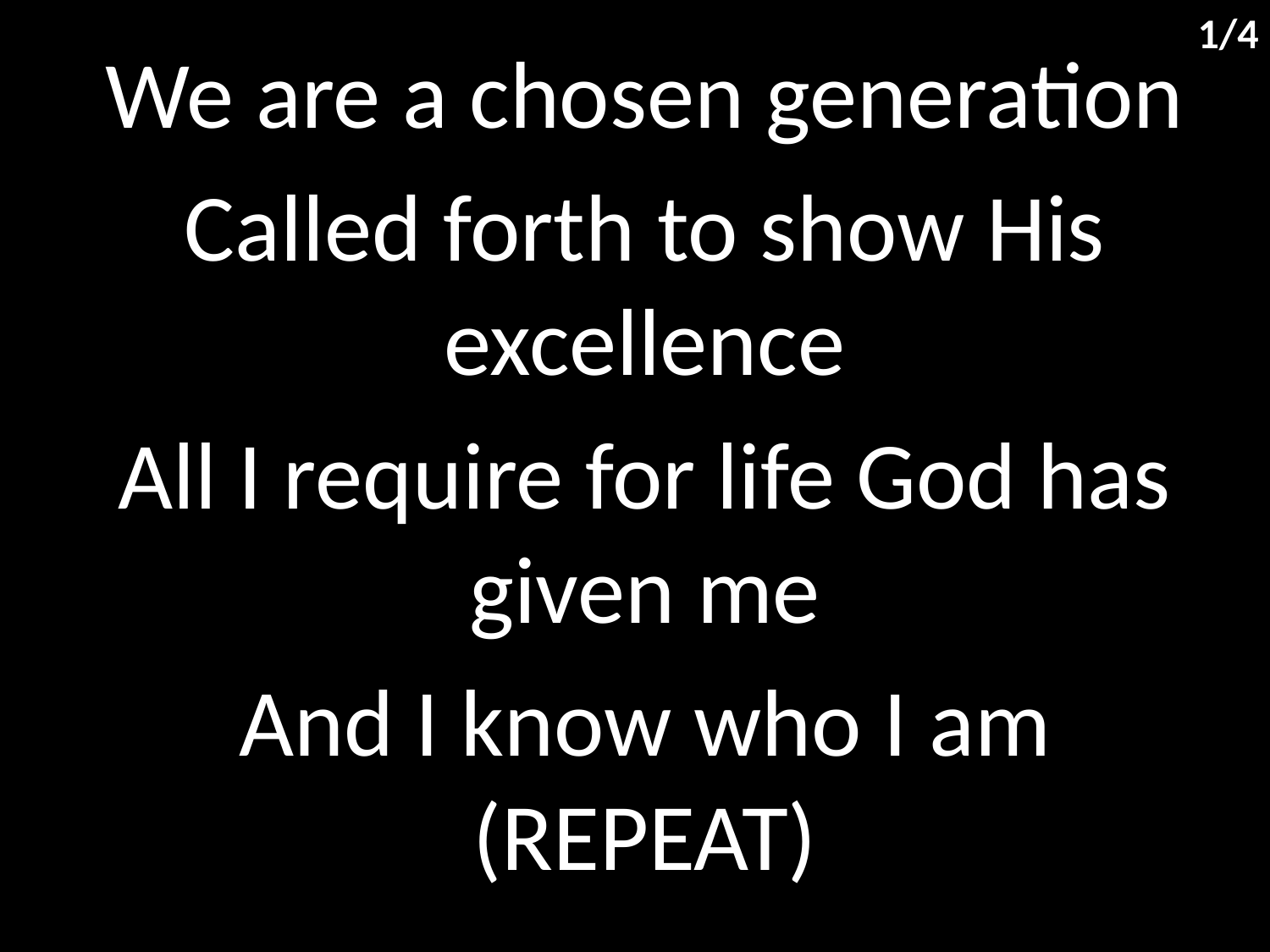

1/4
We are a chosen generation
Called forth to show His excellence
All I require for life God has given me
And I know who I am
(REPEAT)